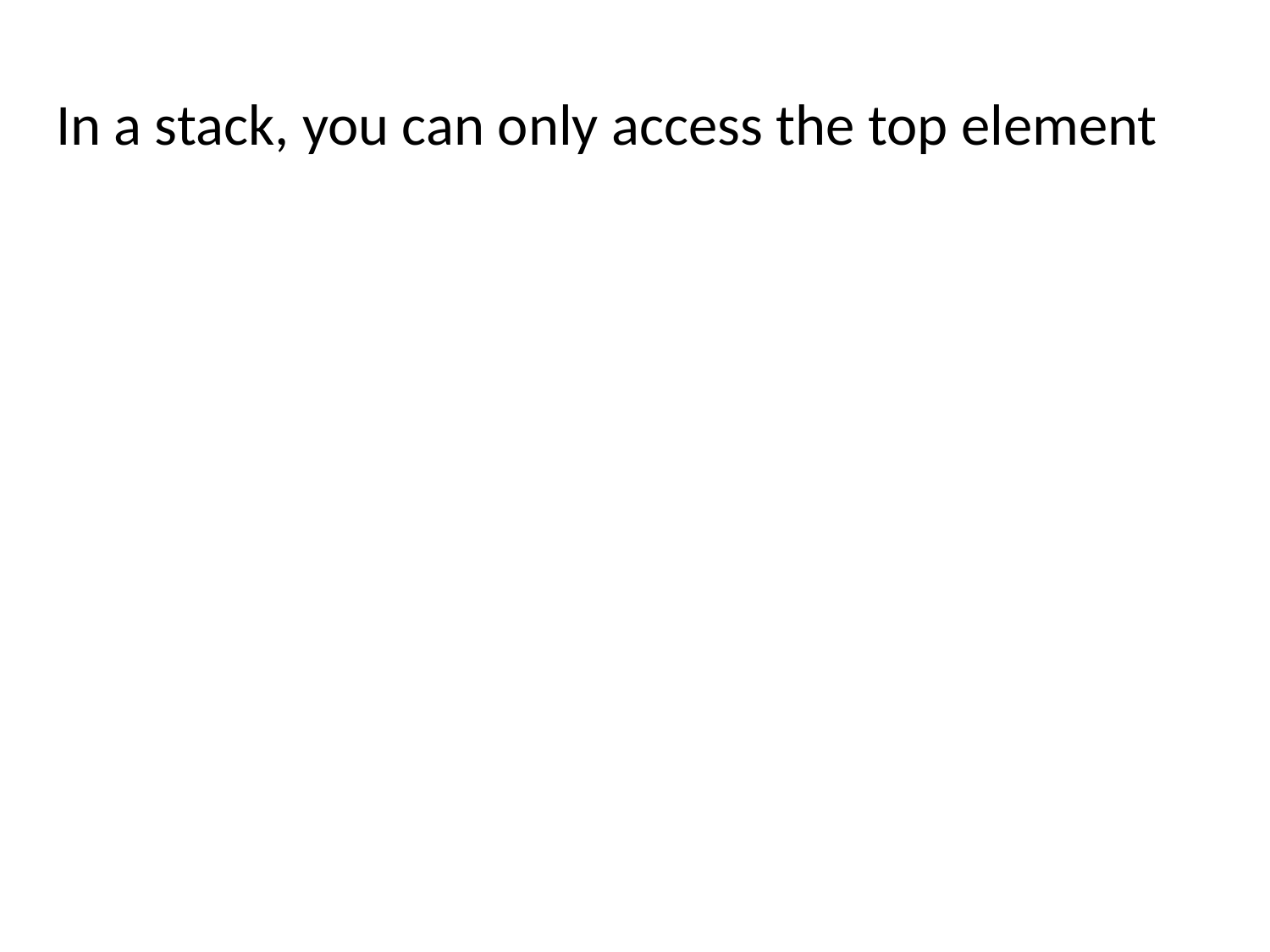

# In a stack, you can only access the top element